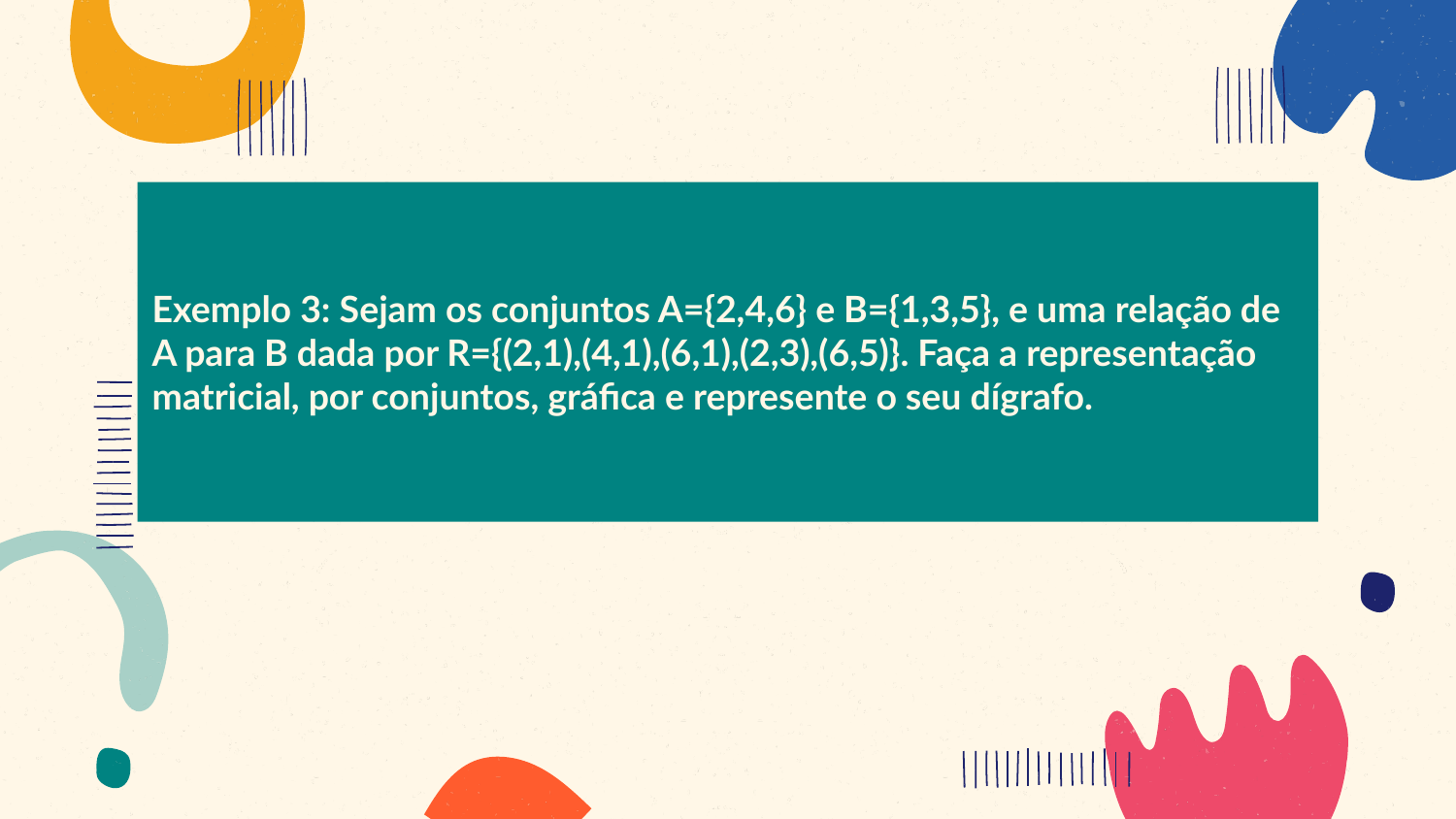

Exemplo 3: Sejam os conjuntos A={2,4,6} e B={1,3,5}, e uma relação de A para B dada por R={(2,1),(4,1),(6,1),(2,3),(6,5)}. Faça a representação matricial, por conjuntos, gráfica e represente o seu dígrafo.

#